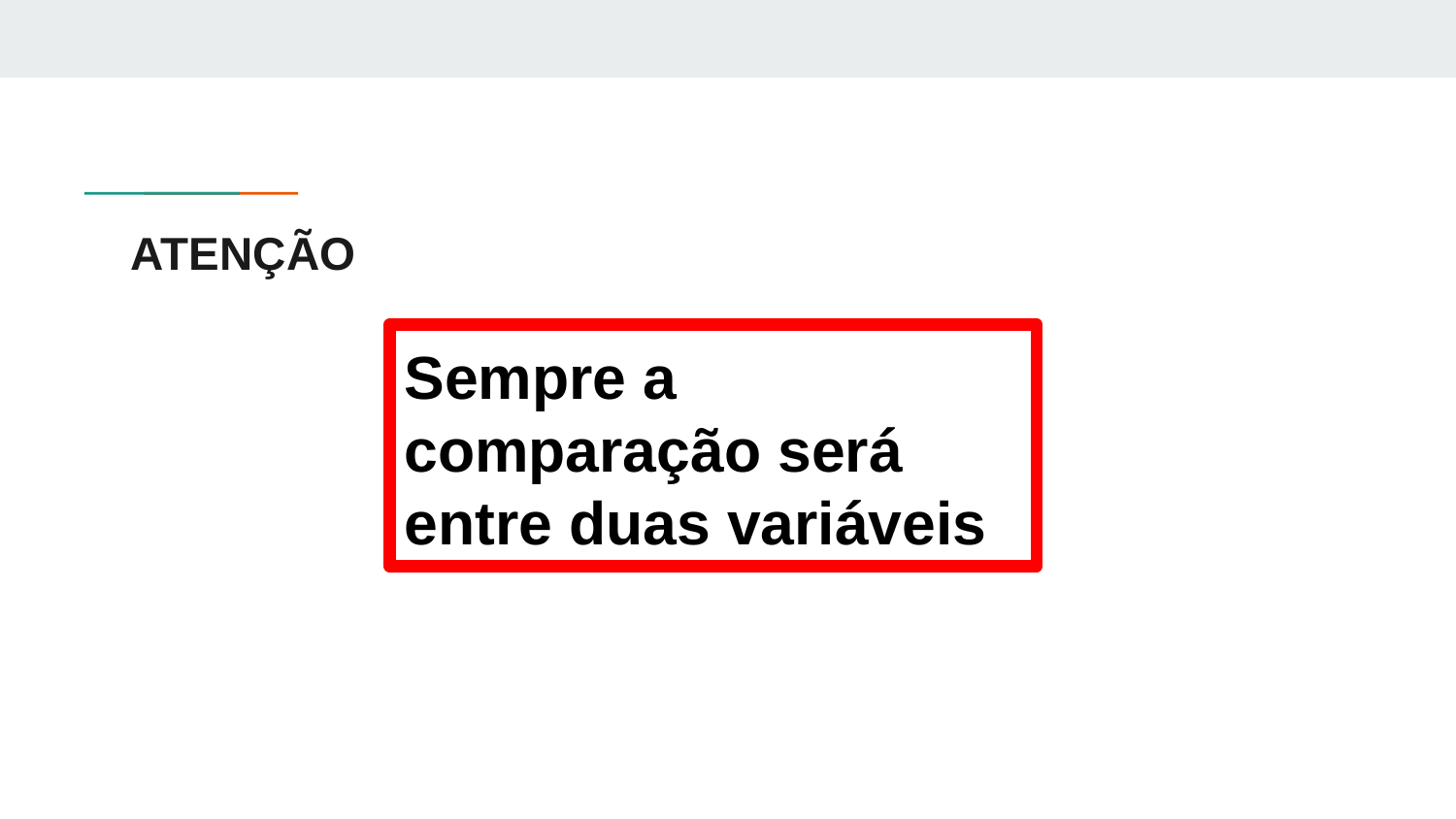

# ATENÇÃO
Sempre a comparação será entre duas variáveis